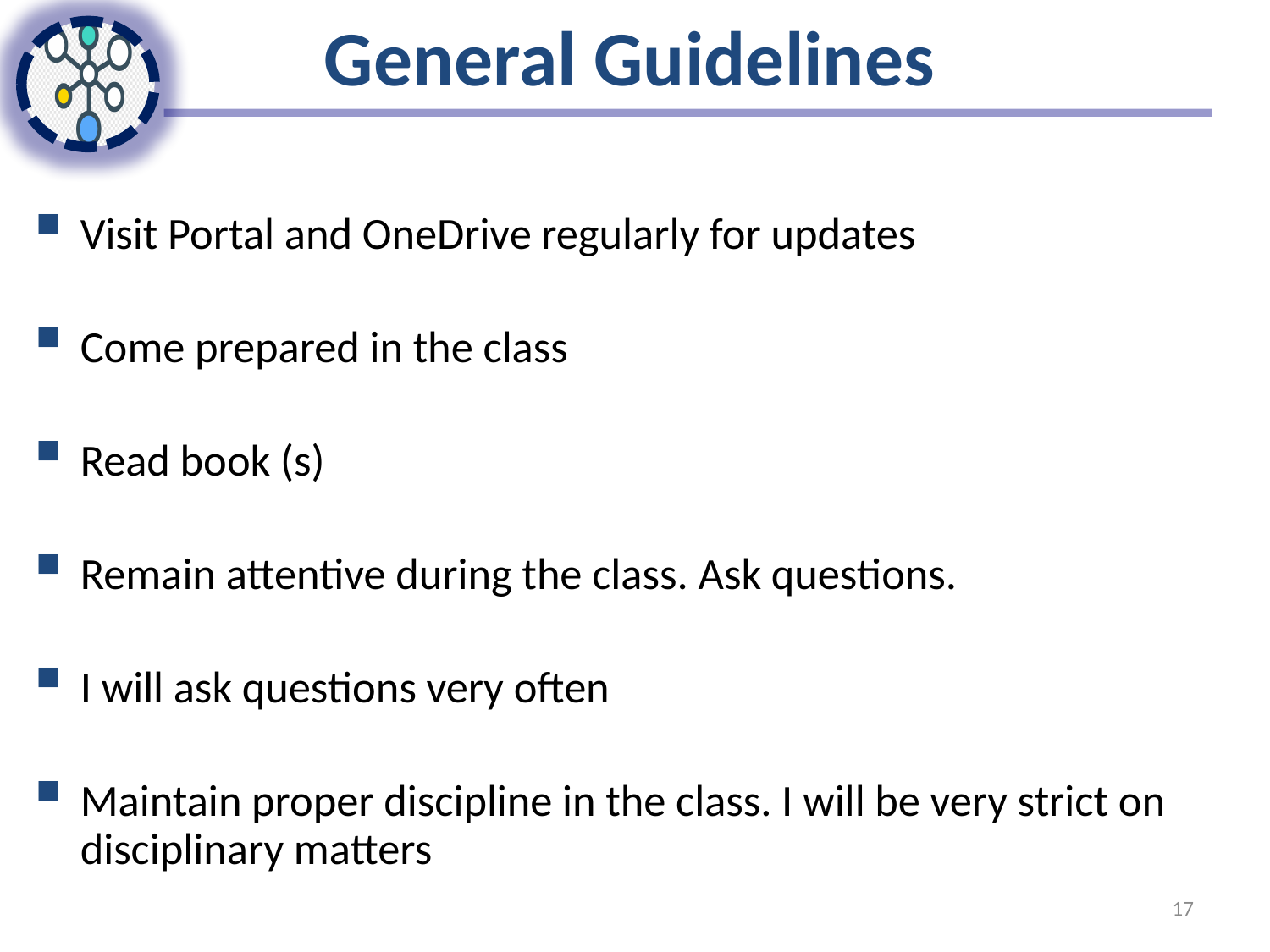

# General Guidelines
Visit Portal and OneDrive regularly for updates

Come prepared in the class

Read book (s)

Remain attentive during the class. Ask questions.

I will ask questions very often

Maintain proper discipline in the class. I will be very strict on disciplinary matters
17